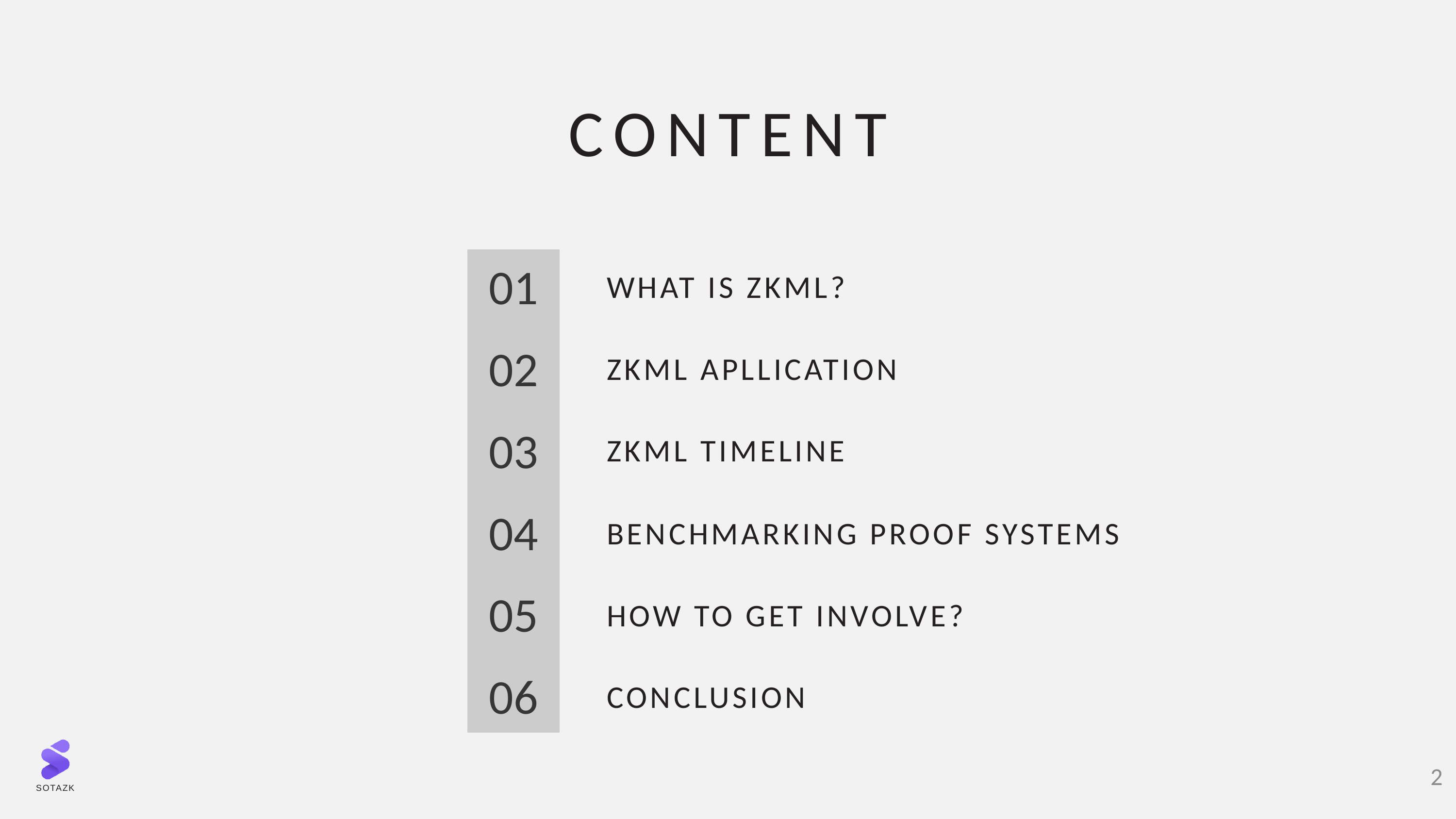

CONTENT

01
WHAT IS ZKML?
02
ZKML APLLICATION
03
ZKML TIMELINE
04
BENCHMARKING PROOF SYSTEMS
05
HOW TO GET INVOLVE?
06
CONCLUSION
2